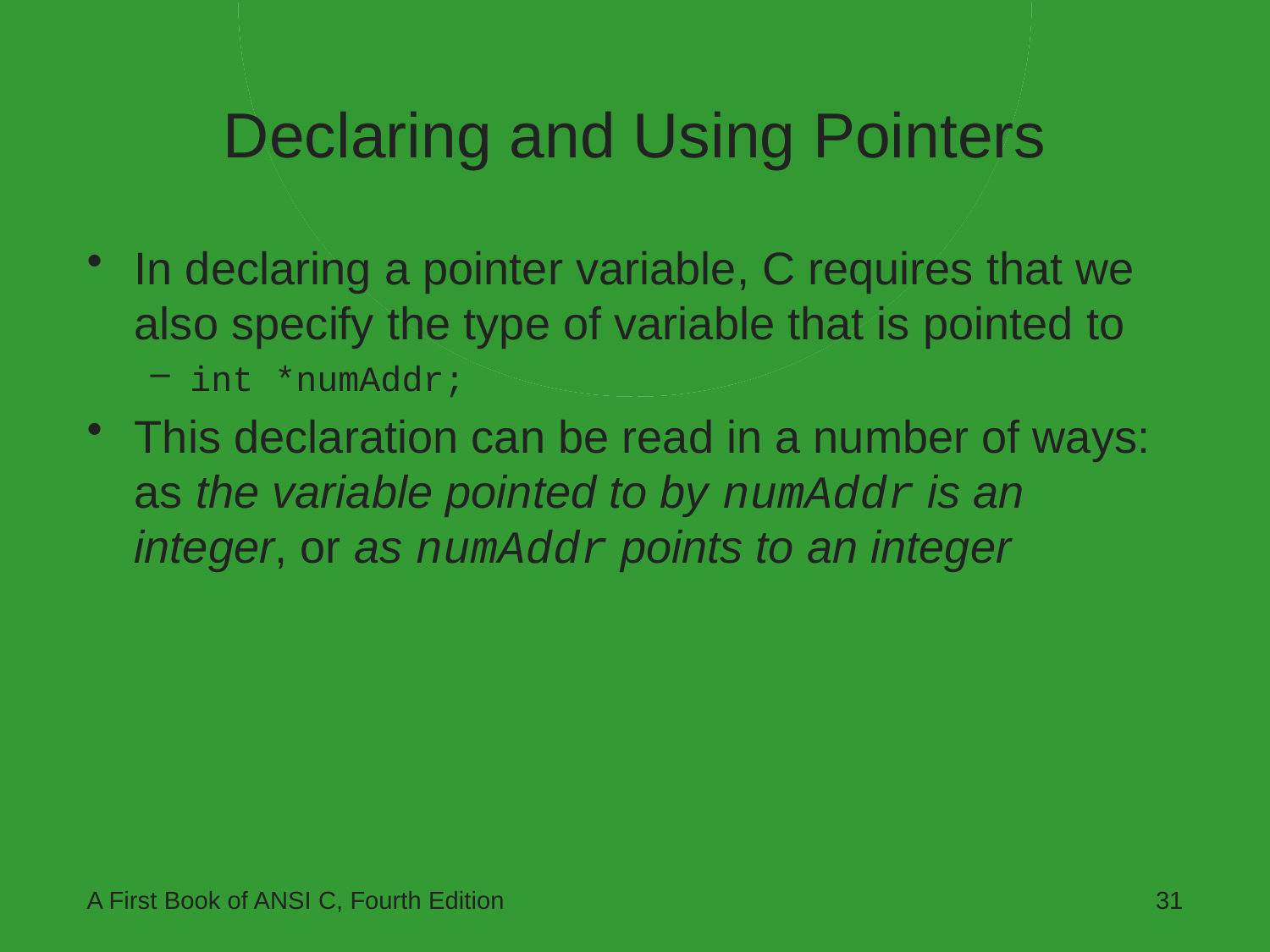

# Declaring and Using Pointers
In declaring a pointer variable, C requires that we also specify the type of variable that is pointed to
int *numAddr;
This declaration can be read in a number of ways: as the variable pointed to by numAddr is an integer, or as numAddr points to an integer

A First Book of ANSI C, Fourth Edition
31